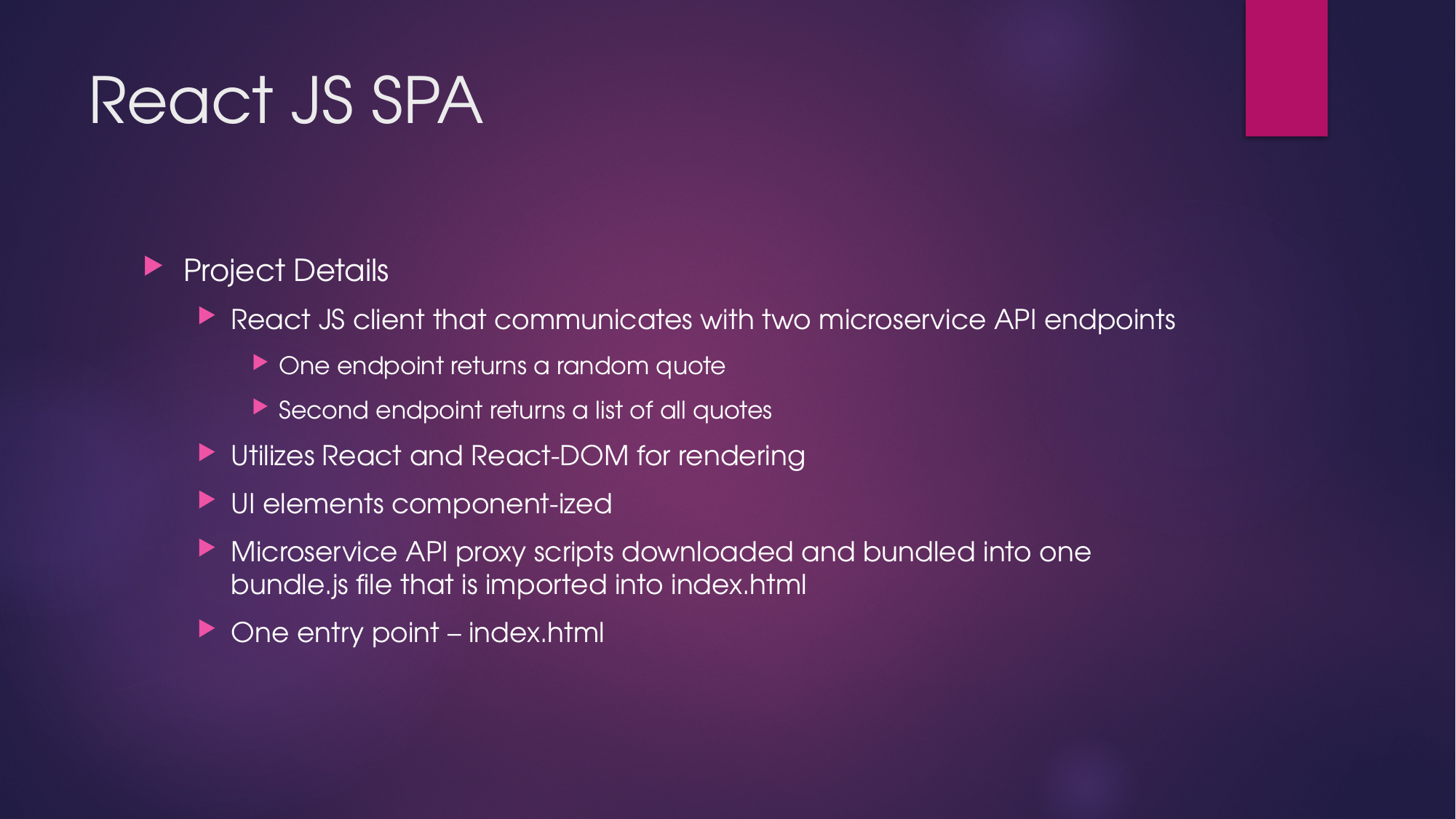

# React JS SPA
Project Details
React JS client that communicates with two microservice API endpoints
One endpoint returns a random quote
Second endpoint returns a list of all quotes
Utilizes React and React-DOM for rendering
UI elements component-ized
Microservice API proxy scripts downloaded and bundled into one bundle.js file that is imported into index.html
One entry point – index.html